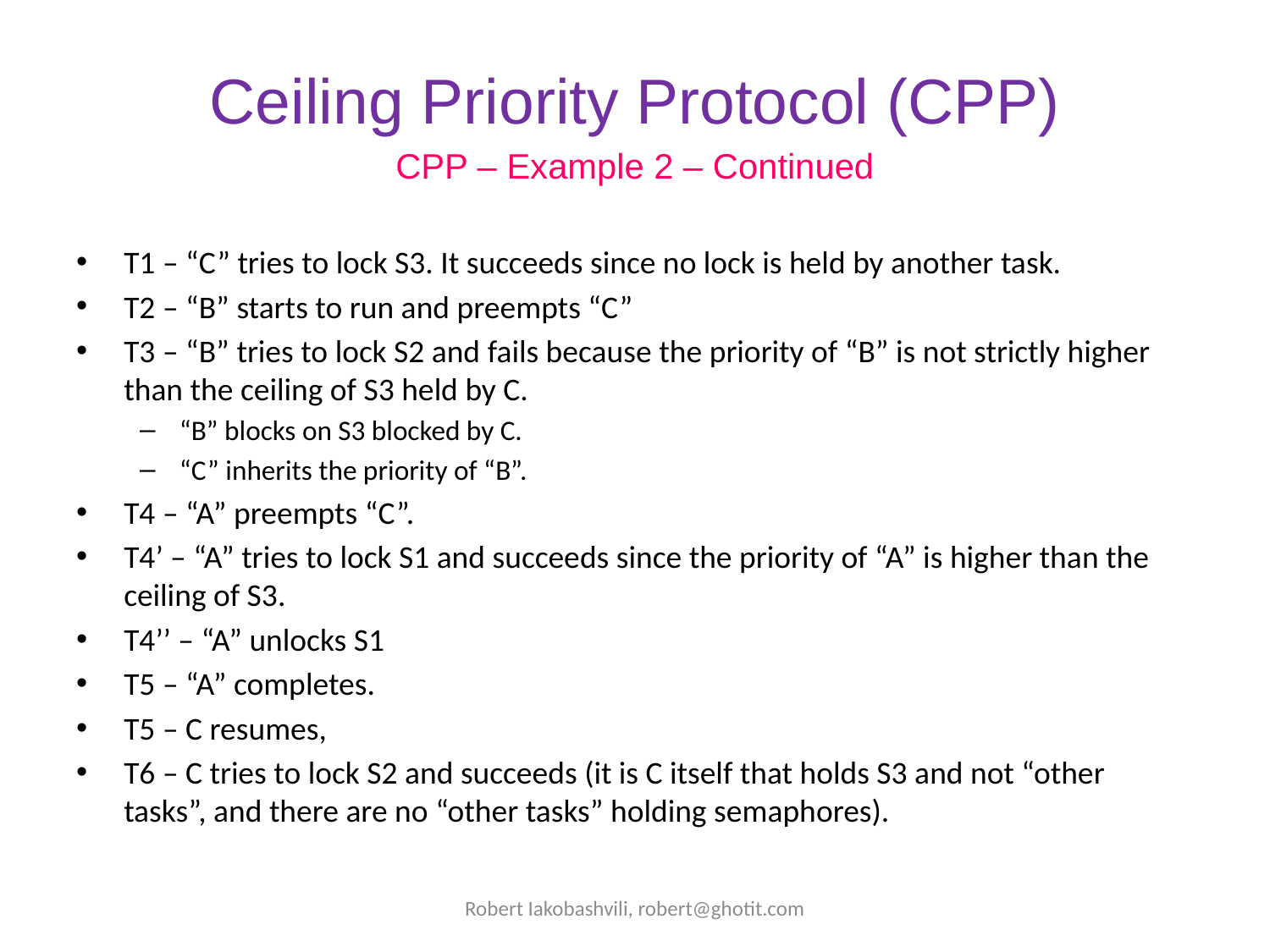

# Ceiling Priority Protocol (CPP)
CPP – Example 2 – Continued

T1 – “C” tries to lock S3. It succeeds since no lock is held by another task.
T2 – “B” starts to run and preempts “C”
T3 – “B” tries to lock S2 and fails because the priority of “B” is not strictly higher than the ceiling of S3 held by C.
“B” blocks on S3 blocked by C.
“C” inherits the priority of “B”.
T4 – “A” preempts “C”.
T4’ – “A” tries to lock S1 and succeeds since the priority of “A” is higher than the ceiling of S3.
T4’’ – “A” unlocks S1
T5 – “A” completes.
T5 – C resumes,
T6 – C tries to lock S2 and succeeds (it is C itself that holds S3 and not “other tasks”, and there are no “other tasks” holding semaphores).

Robert Iakobashvili, robert@ghotit.com